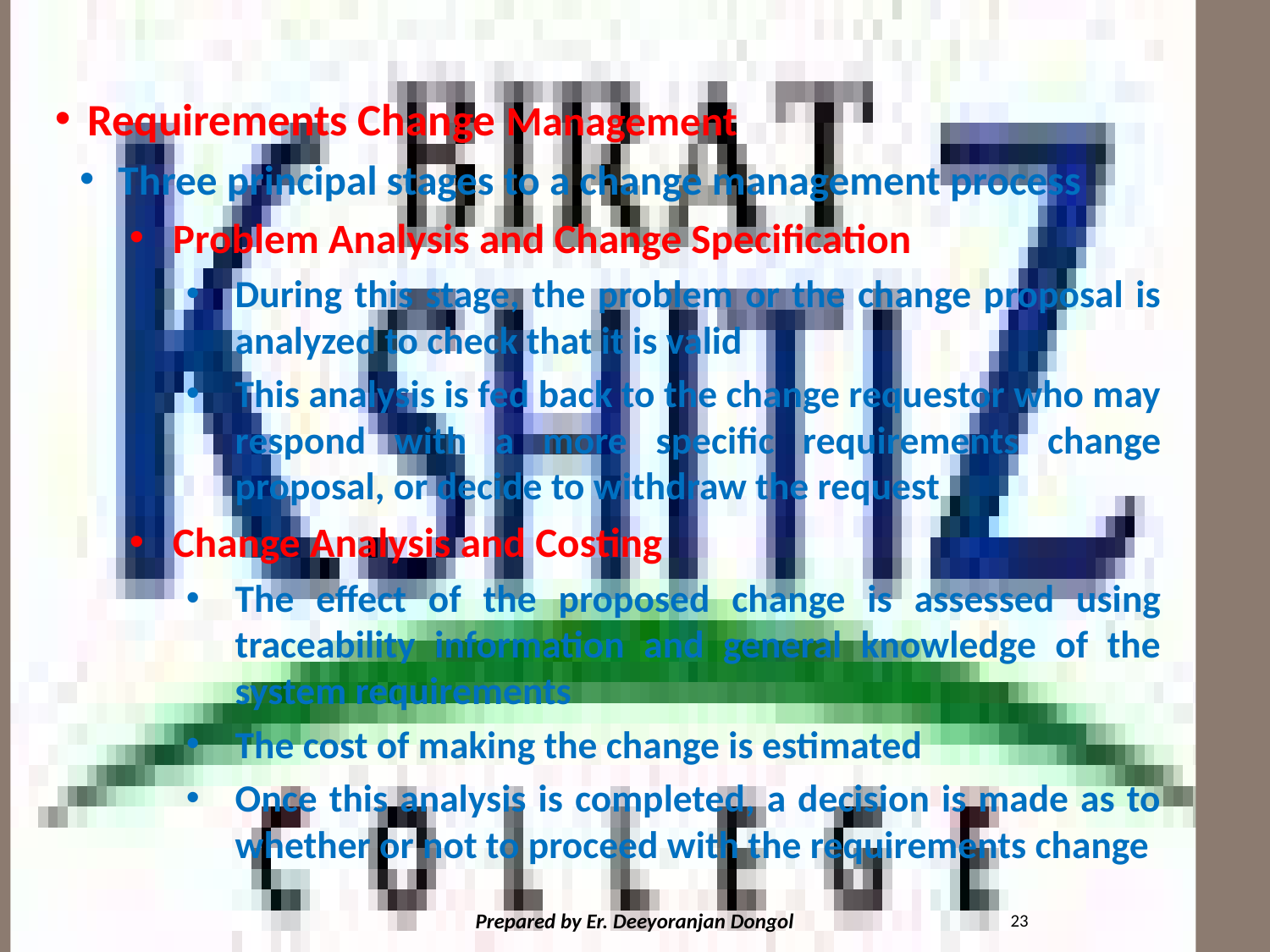

#
Requirements Change Management
Three principal stages to a change management process
Problem Analysis and Change Specification
During this stage, the problem or the change proposal is analyzed to check that it is valid
This analysis is fed back to the change requestor who may respond with a more specific requirements change proposal, or decide to withdraw the request
Change Analysis and Costing
The effect of the proposed change is assessed using traceability information and general knowledge of the system requirements
The cost of making the change is estimated
Once this analysis is completed, a decision is made as to whether or not to proceed with the requirements change
23
Prepared by Er. Deeyoranjan Dongol